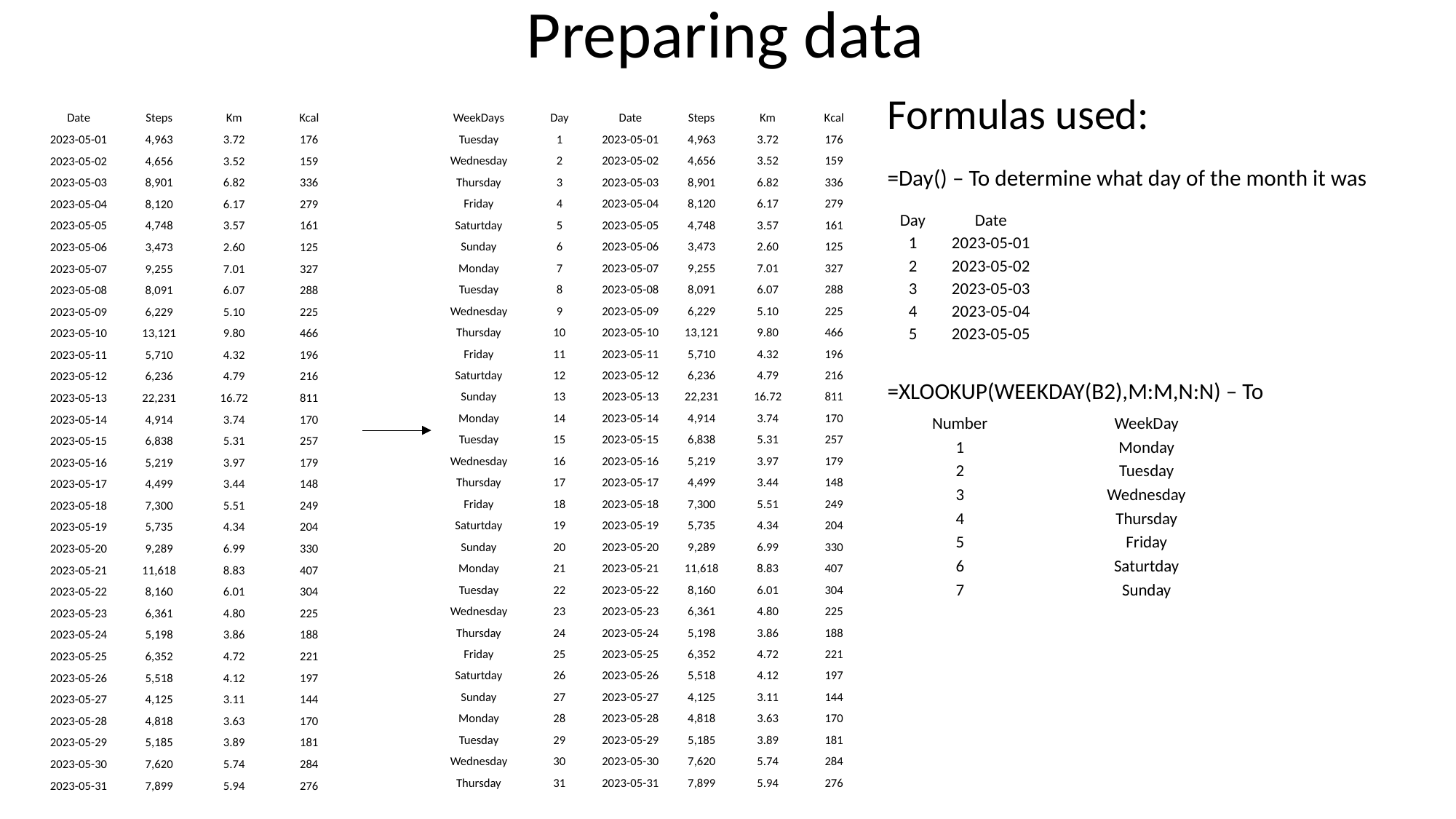

# Preparing data
Formulas used:

| Date | Steps | Km | Kcal |
| --- | --- | --- | --- |
| 2023-05-01 | 4,963 | 3.72 | 176 |
| 2023-05-02 | 4,656 | 3.52 | 159 |
| 2023-05-03 | 8,901 | 6.82 | 336 |
| 2023-05-04 | 8,120 | 6.17 | 279 |
| 2023-05-05 | 4,748 | 3.57 | 161 |
| 2023-05-06 | 3,473 | 2.60 | 125 |
| 2023-05-07 | 9,255 | 7.01 | 327 |
| 2023-05-08 | 8,091 | 6.07 | 288 |
| 2023-05-09 | 6,229 | 5.10 | 225 |
| 2023-05-10 | 13,121 | 9.80 | 466 |
| 2023-05-11 | 5,710 | 4.32 | 196 |
| 2023-05-12 | 6,236 | 4.79 | 216 |
| 2023-05-13 | 22,231 | 16.72 | 811 |
| 2023-05-14 | 4,914 | 3.74 | 170 |
| 2023-05-15 | 6,838 | 5.31 | 257 |
| 2023-05-16 | 5,219 | 3.97 | 179 |
| 2023-05-17 | 4,499 | 3.44 | 148 |
| 2023-05-18 | 7,300 | 5.51 | 249 |
| 2023-05-19 | 5,735 | 4.34 | 204 |
| 2023-05-20 | 9,289 | 6.99 | 330 |
| 2023-05-21 | 11,618 | 8.83 | 407 |
| 2023-05-22 | 8,160 | 6.01 | 304 |
| 2023-05-23 | 6,361 | 4.80 | 225 |
| 2023-05-24 | 5,198 | 3.86 | 188 |
| 2023-05-25 | 6,352 | 4.72 | 221 |
| 2023-05-26 | 5,518 | 4.12 | 197 |
| 2023-05-27 | 4,125 | 3.11 | 144 |
| 2023-05-28 | 4,818 | 3.63 | 170 |
| 2023-05-29 | 5,185 | 3.89 | 181 |
| 2023-05-30 | 7,620 | 5.74 | 284 |
| 2023-05-31 | 7,899 | 5.94 | 276 |
| WeekDays | Day | Date | Steps | Km | Kcal |
| --- | --- | --- | --- | --- | --- |
| Tuesday | 1 | 2023-05-01 | 4,963 | 3.72 | 176 |
| Wednesday | 2 | 2023-05-02 | 4,656 | 3.52 | 159 |
| Thursday | 3 | 2023-05-03 | 8,901 | 6.82 | 336 |
| Friday | 4 | 2023-05-04 | 8,120 | 6.17 | 279 |
| Saturtday | 5 | 2023-05-05 | 4,748 | 3.57 | 161 |
| Sunday | 6 | 2023-05-06 | 3,473 | 2.60 | 125 |
| Monday | 7 | 2023-05-07 | 9,255 | 7.01 | 327 |
| Tuesday | 8 | 2023-05-08 | 8,091 | 6.07 | 288 |
| Wednesday | 9 | 2023-05-09 | 6,229 | 5.10 | 225 |
| Thursday | 10 | 2023-05-10 | 13,121 | 9.80 | 466 |
| Friday | 11 | 2023-05-11 | 5,710 | 4.32 | 196 |
| Saturtday | 12 | 2023-05-12 | 6,236 | 4.79 | 216 |
| Sunday | 13 | 2023-05-13 | 22,231 | 16.72 | 811 |
| Monday | 14 | 2023-05-14 | 4,914 | 3.74 | 170 |
| Tuesday | 15 | 2023-05-15 | 6,838 | 5.31 | 257 |
| Wednesday | 16 | 2023-05-16 | 5,219 | 3.97 | 179 |
| Thursday | 17 | 2023-05-17 | 4,499 | 3.44 | 148 |
| Friday | 18 | 2023-05-18 | 7,300 | 5.51 | 249 |
| Saturtday | 19 | 2023-05-19 | 5,735 | 4.34 | 204 |
| Sunday | 20 | 2023-05-20 | 9,289 | 6.99 | 330 |
| Monday | 21 | 2023-05-21 | 11,618 | 8.83 | 407 |
| Tuesday | 22 | 2023-05-22 | 8,160 | 6.01 | 304 |
| Wednesday | 23 | 2023-05-23 | 6,361 | 4.80 | 225 |
| Thursday | 24 | 2023-05-24 | 5,198 | 3.86 | 188 |
| Friday | 25 | 2023-05-25 | 6,352 | 4.72 | 221 |
| Saturtday | 26 | 2023-05-26 | 5,518 | 4.12 | 197 |
| Sunday | 27 | 2023-05-27 | 4,125 | 3.11 | 144 |
| Monday | 28 | 2023-05-28 | 4,818 | 3.63 | 170 |
| Tuesday | 29 | 2023-05-29 | 5,185 | 3.89 | 181 |
| Wednesday | 30 | 2023-05-30 | 7,620 | 5.74 | 284 |
| Thursday | 31 | 2023-05-31 | 7,899 | 5.94 | 276 |
=Day() – To determine what day of the month it was
| Day | Date |
| --- | --- |
| 1 | 2023-05-01 |
| 2 | 2023-05-02 |
| 3 | 2023-05-03 |
| 4 | 2023-05-04 |
| 5 | 2023-05-05 |
=XLOOKUP(WEEKDAY(B2),M:M,N:N) – To
| Number | WeekDay |
| --- | --- |
| 1 | Monday |
| 2 | Tuesday |
| 3 | Wednesday |
| 4 | Thursday |
| 5 | Friday |
| 6 | Saturtday |
| 7 | Sunday |